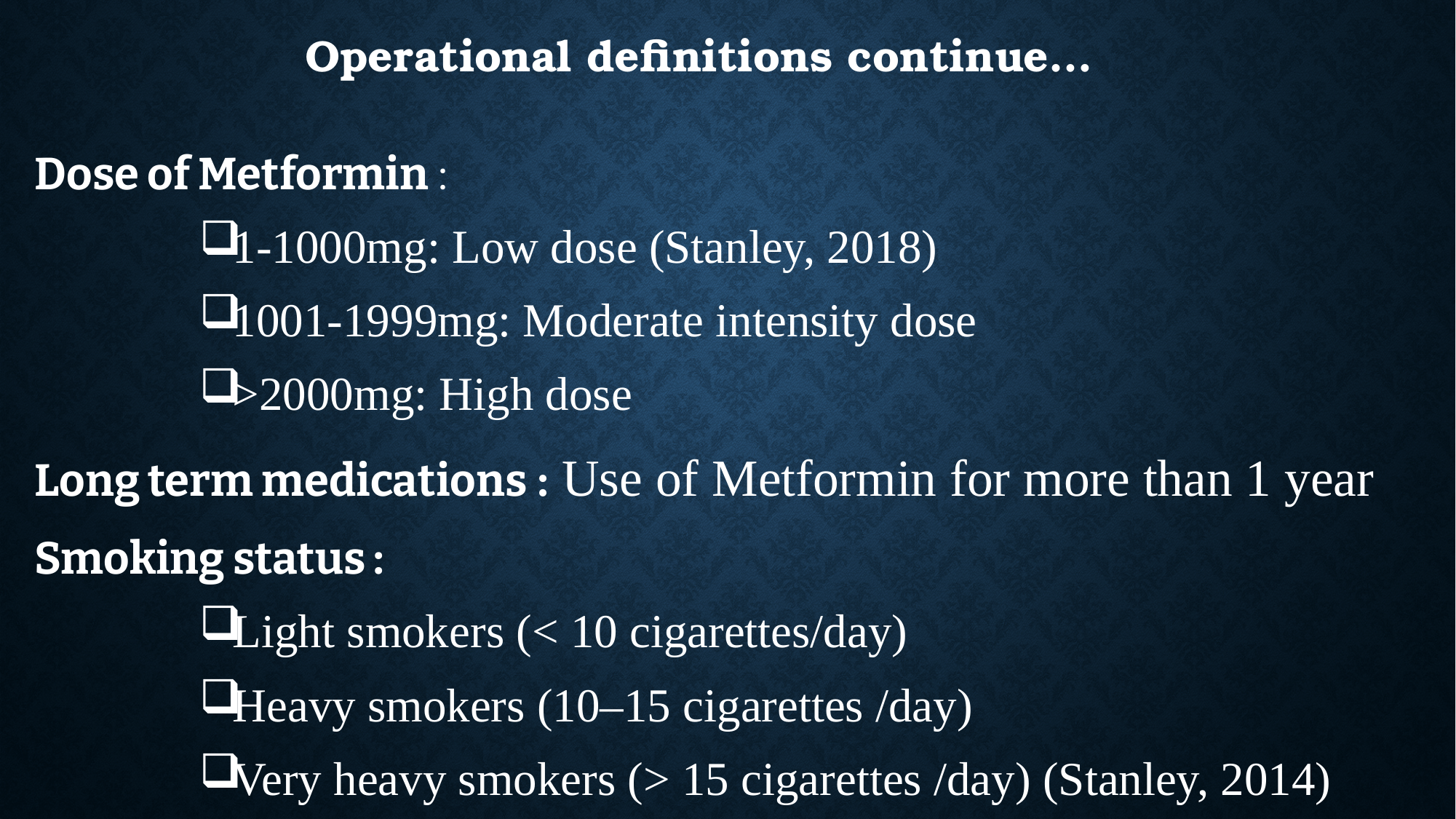

# Operational definitions continue…
Dose of Metformin :
1-1000mg: Low dose (Stanley, 2018)
1001-1999mg: Moderate intensity dose
>2000mg: High dose
Long term medications : Use of Metformin for more than 1 year
Smoking status :
Light smokers (< 10 cigarettes/day)
Heavy smokers (10–15 cigarettes /day)
Very heavy smokers (> 15 cigarettes /day) (Stanley, 2014)